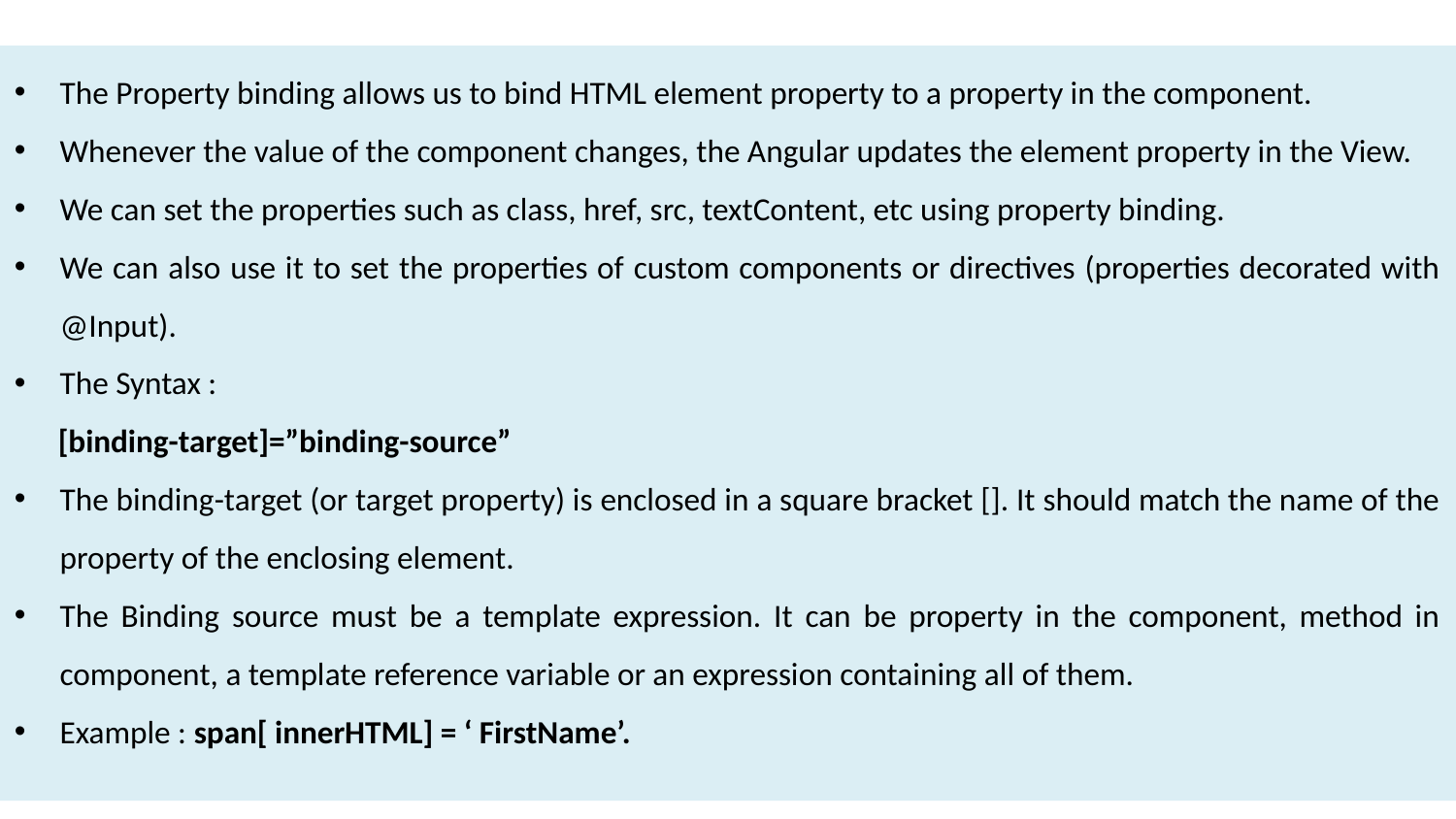

The Property binding allows us to bind HTML element property to a property in the component.
Whenever the value of the component changes, the Angular updates the element property in the View.
We can set the properties such as class, href, src, textContent, etc using property binding.
We can also use it to set the properties of custom components or directives (properties decorated with @Input).
The Syntax :
      [binding-target]=”binding-source”
The binding-target (or target property) is enclosed in a square bracket []. It should match the name of the property of the enclosing element.
The Binding source must be a template expression. It can be property in the component, method in component, a template reference variable or an expression containing all of them.
Example : span[ innerHTML] = ‘ FirstName’.